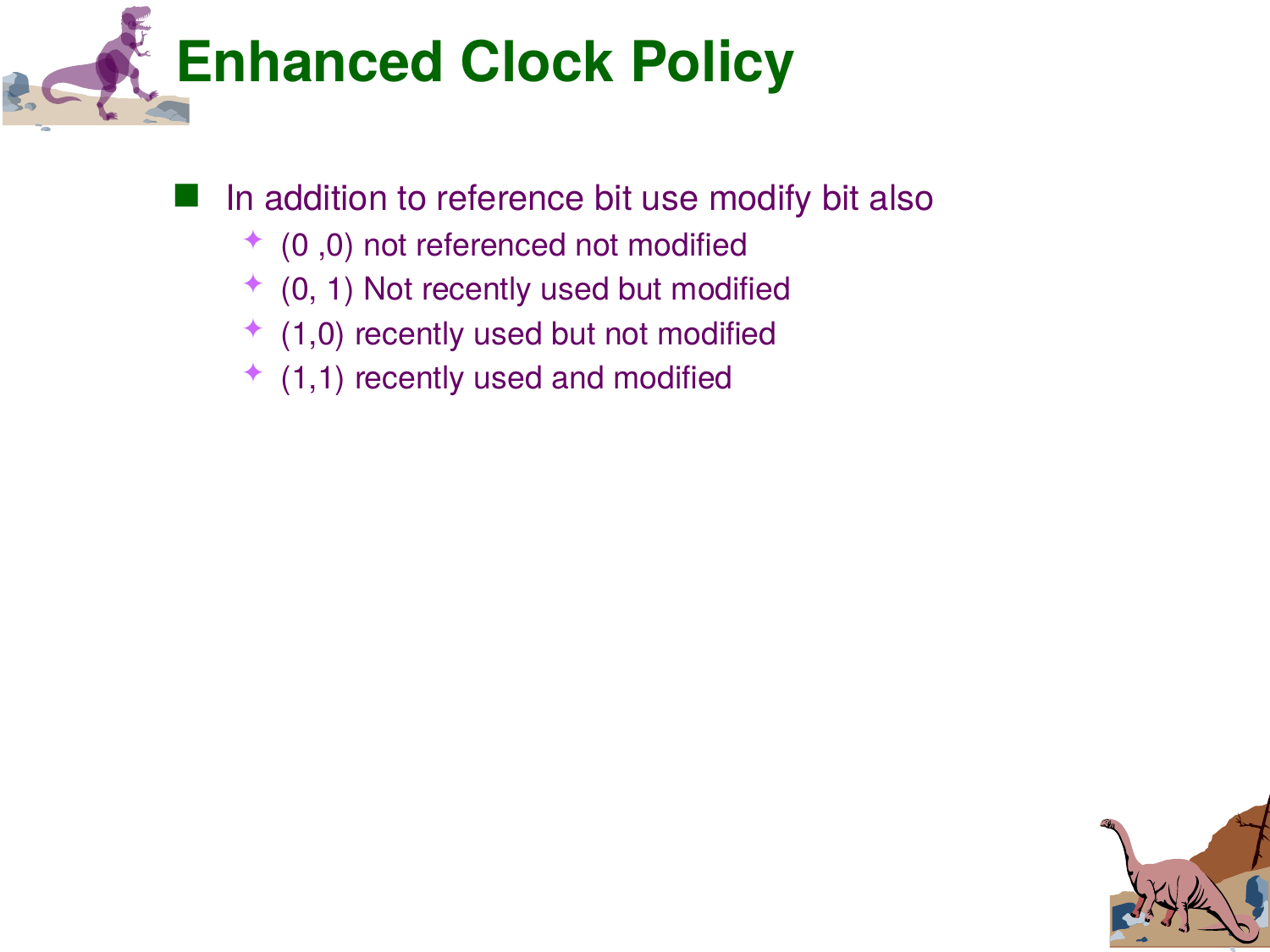

# Enhanced Clock Policy
In addition to reference bit use modify bit also
(0 ,0) not referenced not modified
(0, 1) Not recently used but modified
(1,0) recently used but not modified
(1,1) recently used and modified